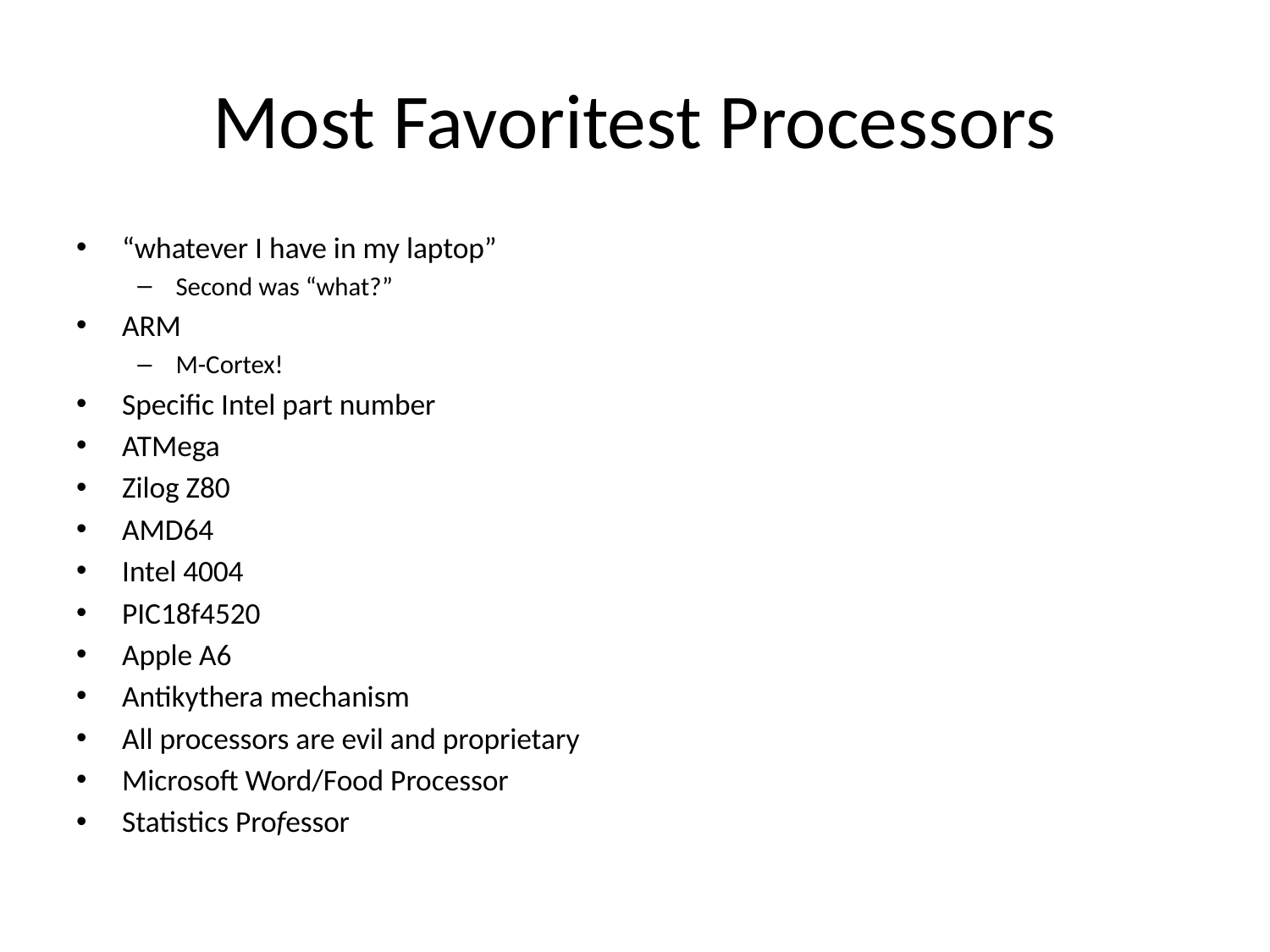

# Most Favoritest Processors
“whatever I have in my laptop”
Second was “what?”
ARM
M-Cortex!
Specific Intel part number
ATMega
Zilog Z80
AMD64
Intel 4004
PIC18f4520
Apple A6
Antikythera mechanism
All processors are evil and proprietary
Microsoft Word/Food Processor
Statistics Professor